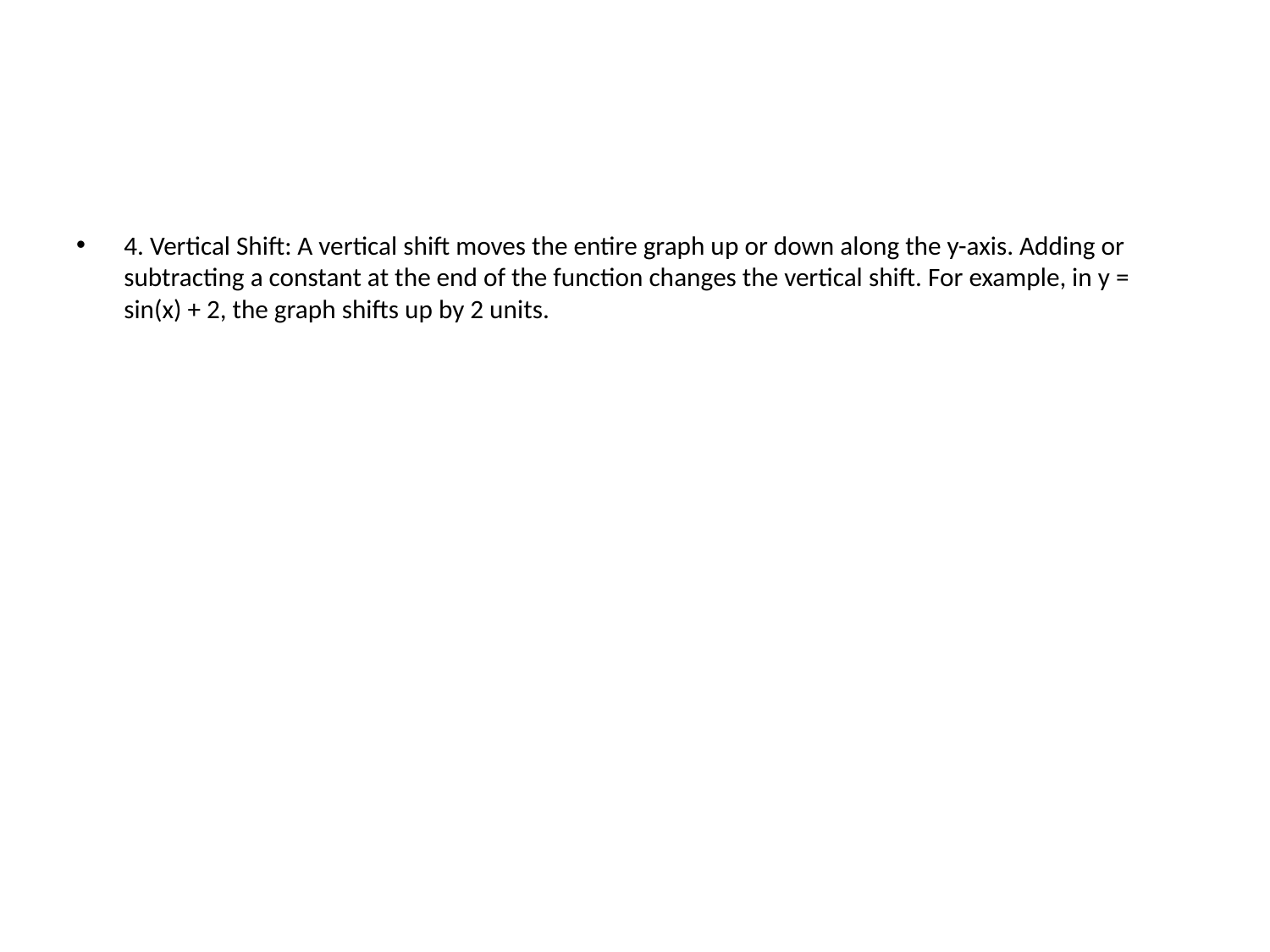

#
4. Vertical Shift: A vertical shift moves the entire graph up or down along the y-axis. Adding or subtracting a constant at the end of the function changes the vertical shift. For example, in y = sin(x) + 2, the graph shifts up by 2 units.